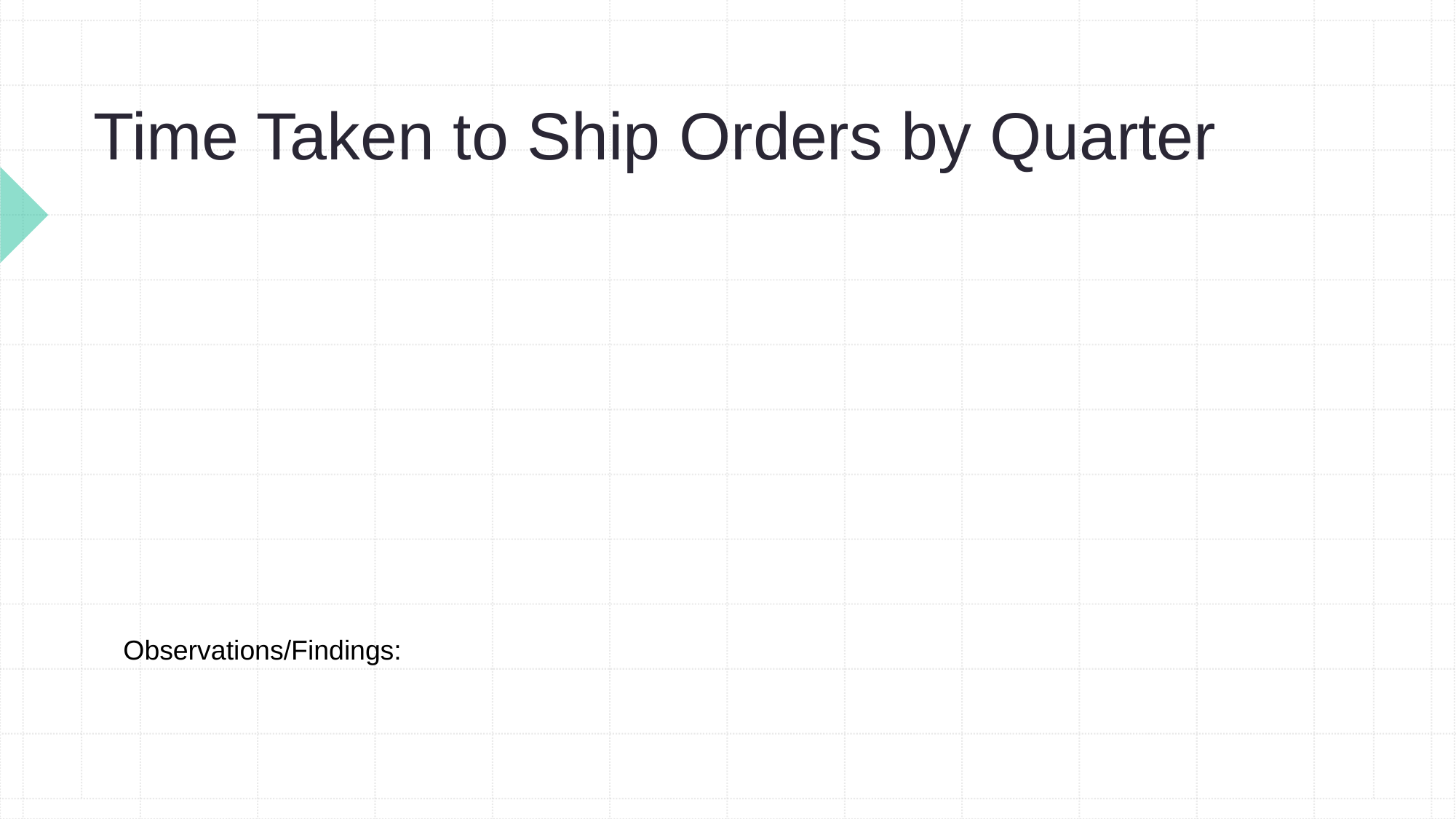

# Time Taken to Ship Orders by Quarter

Observations/Findings: